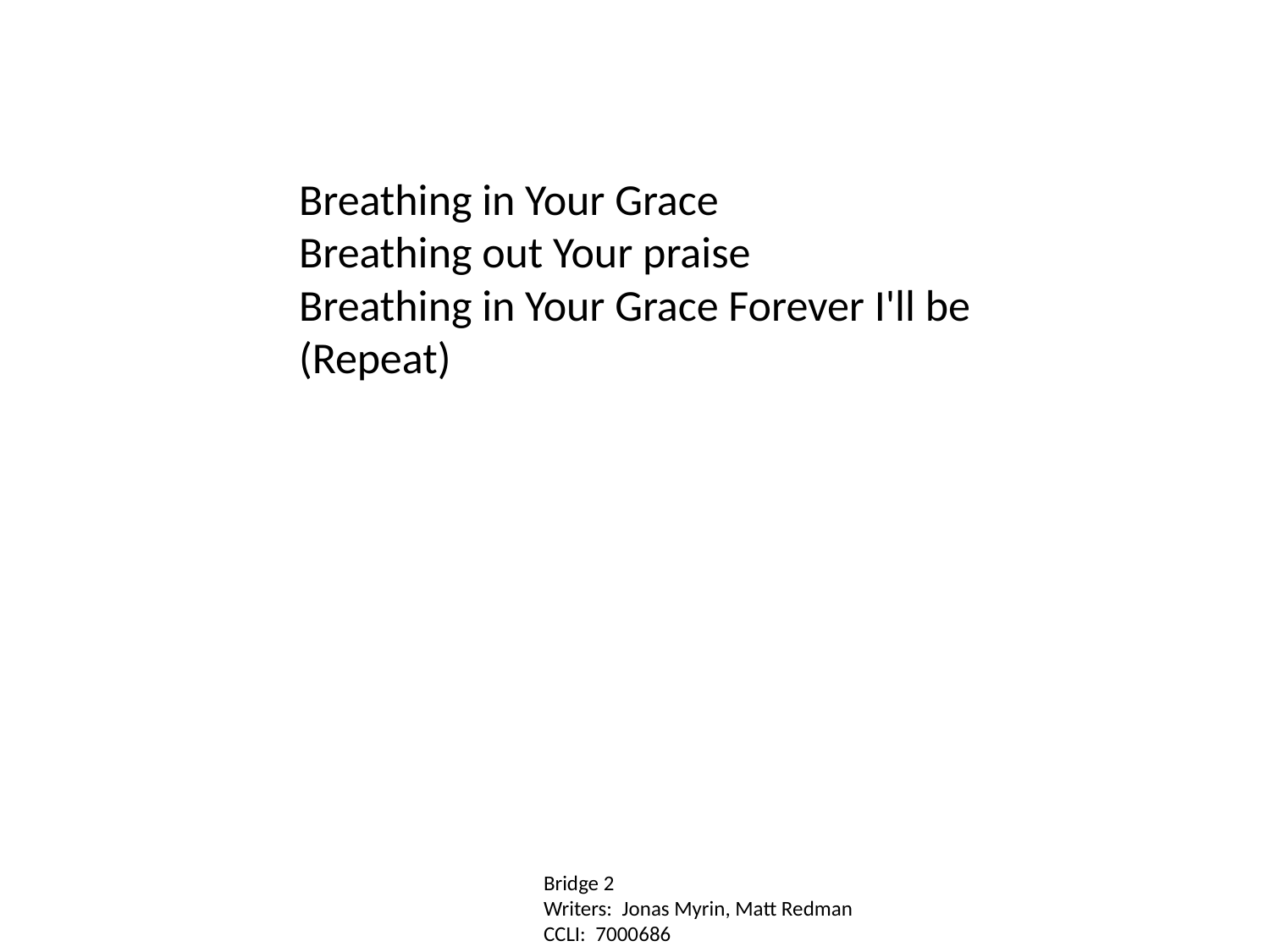

Breathing in Your Grace
Breathing out Your praise
Breathing in Your Grace Forever I'll be
(Repeat)

Bridge 2
Writers:  Jonas Myrin, Matt Redman
CCLI:  7000686